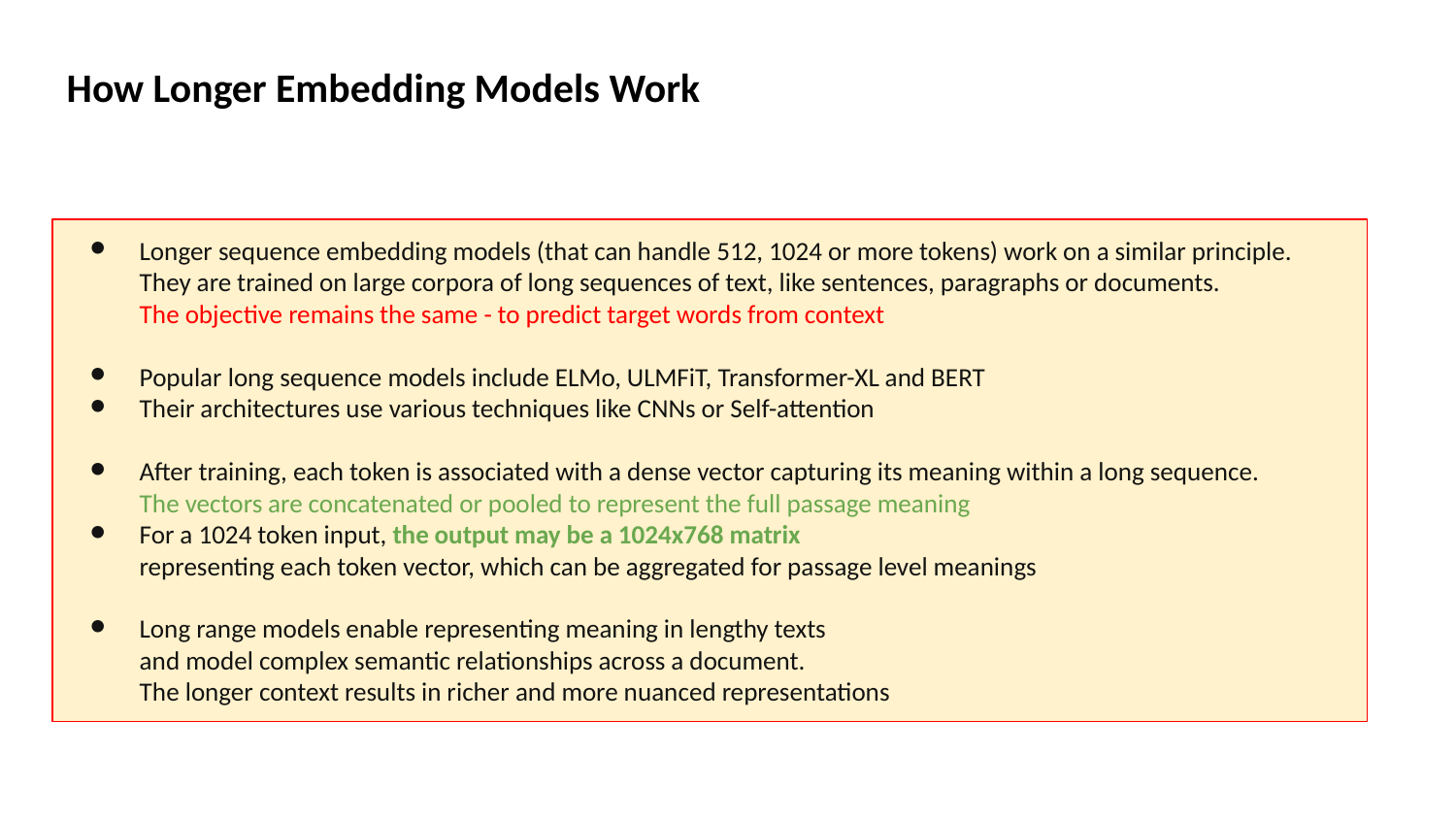

How Longer Embedding Models Work
Longer sequence embedding models (that can handle 512, 1024 or more tokens) work on a similar principle.
They are trained on large corpora of long sequences of text, like sentences, paragraphs or documents.
The objective remains the same - to predict target words from context
Popular long sequence models include ELMo, ULMFiT, Transformer-XL and BERT
Their architectures use various techniques like CNNs or Self-attention
After training, each token is associated with a dense vector capturing its meaning within a long sequence.
The vectors are concatenated or pooled to represent the full passage meaning
For a 1024 token input, the output may be a 1024x768 matrix
representing each token vector, which can be aggregated for passage level meanings
Long range models enable representing meaning in lengthy texts
and model complex semantic relationships across a document.
The longer context results in richer and more nuanced representations